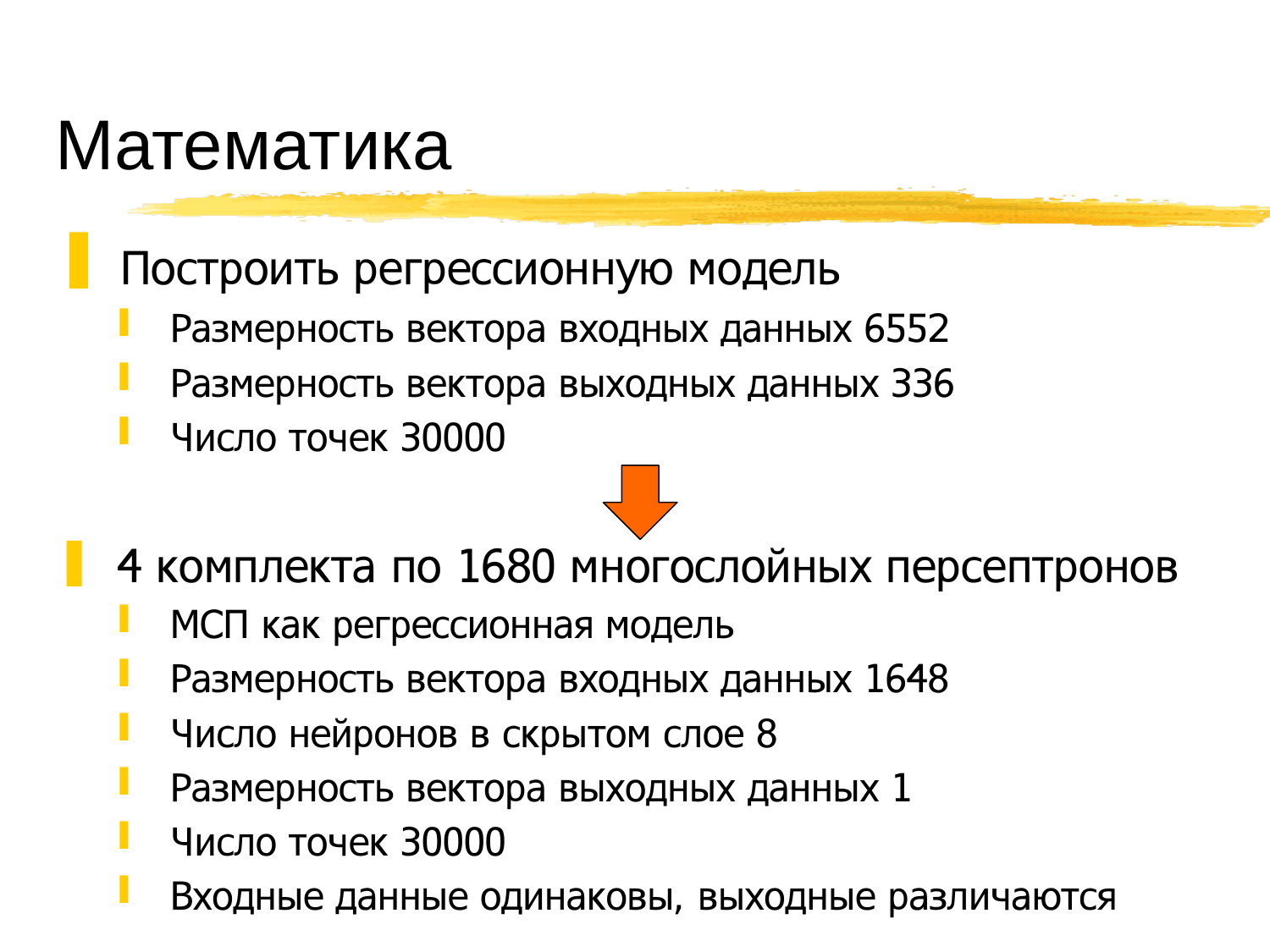

# Математика
 Построить регрессионную модель
 Размерность вектора входных данных 6552
 Размерность вектора выходных данных 336
 Число точек 30000

 4 комплекта по 1680 многослойных персептронов
 МСП как регрессионная модель
 Размерность вектора входных данных 1648
 Число нейронов в скрытом слое 8
 Размерность вектора выходных данных 1
 Число точек 30000
 Входные данные одинаковы, выходные различаются